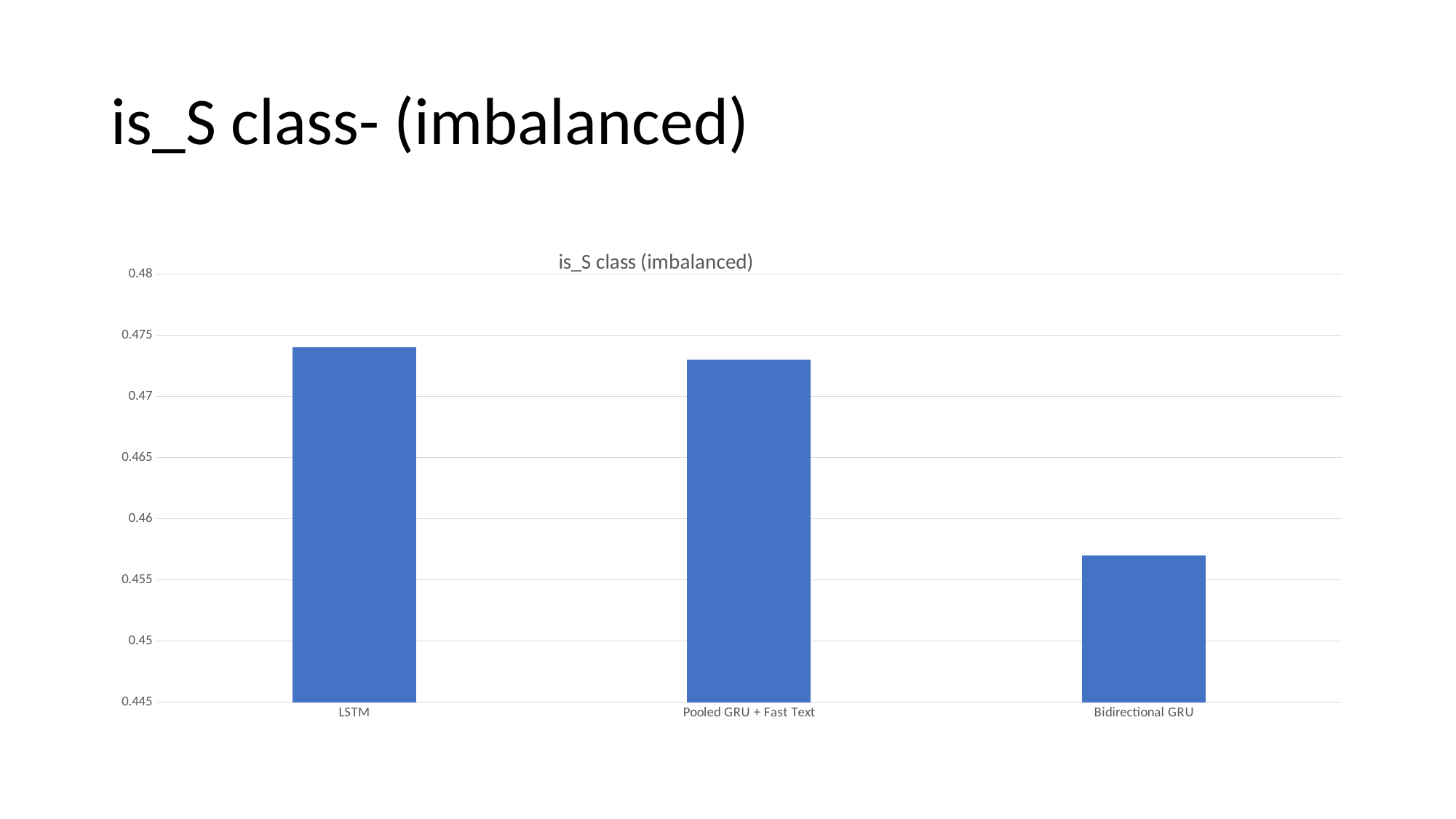

# is_S class- (imbalanced)

### Chart: is_S class (imbalanced)

| Category |  |
|---|---|
| LSTM | 0.474 |
| Pooled GRU + Fast Text | 0.473 |
| Bidirectional GRU | 0.457 |